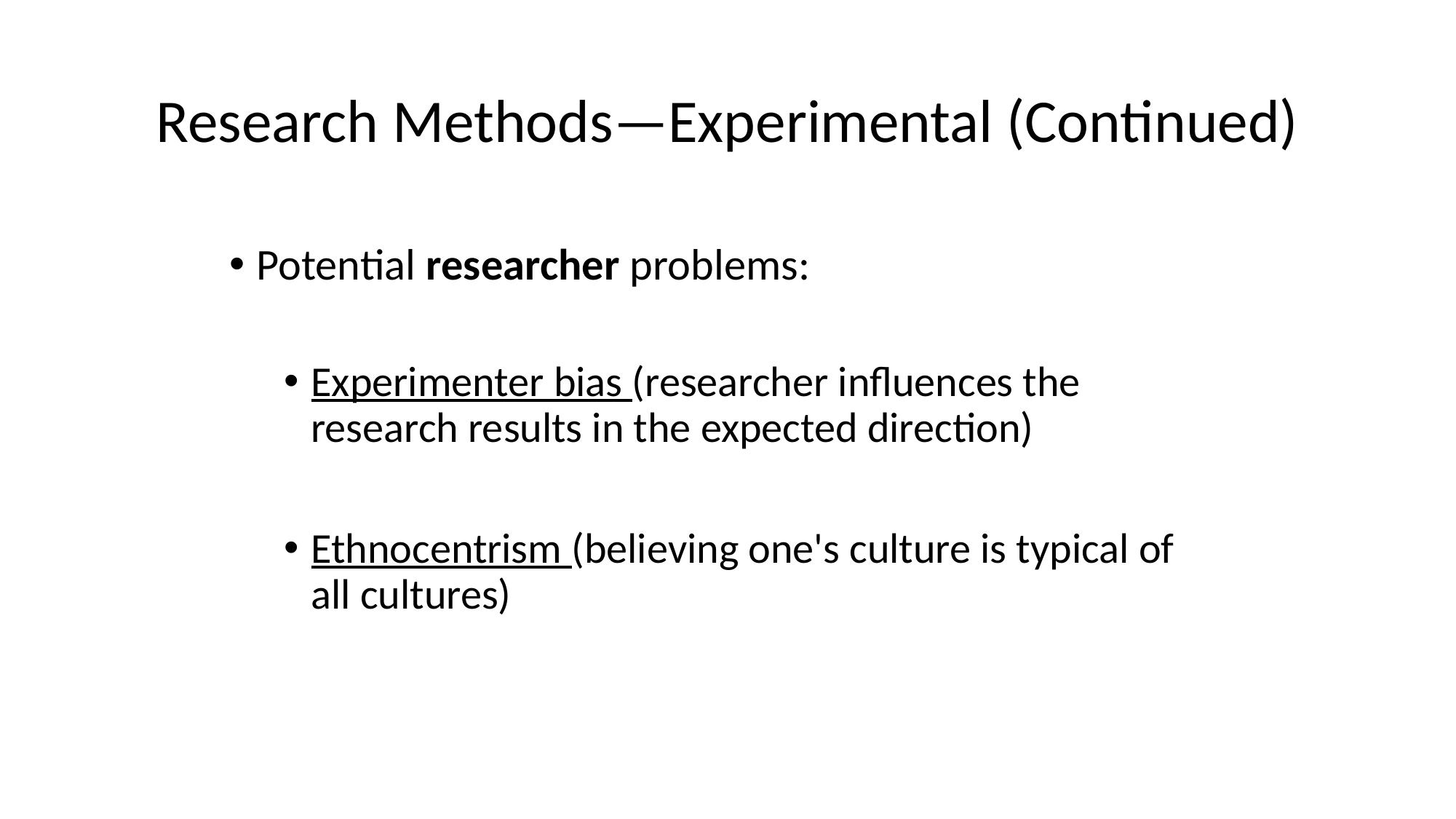

# Research Methods—Experimental (Continued)
Potential researcher problems:

Experimenter bias (researcher influences the research results in the expected direction)

Ethnocentrism (believing one's culture is typical of all cultures)